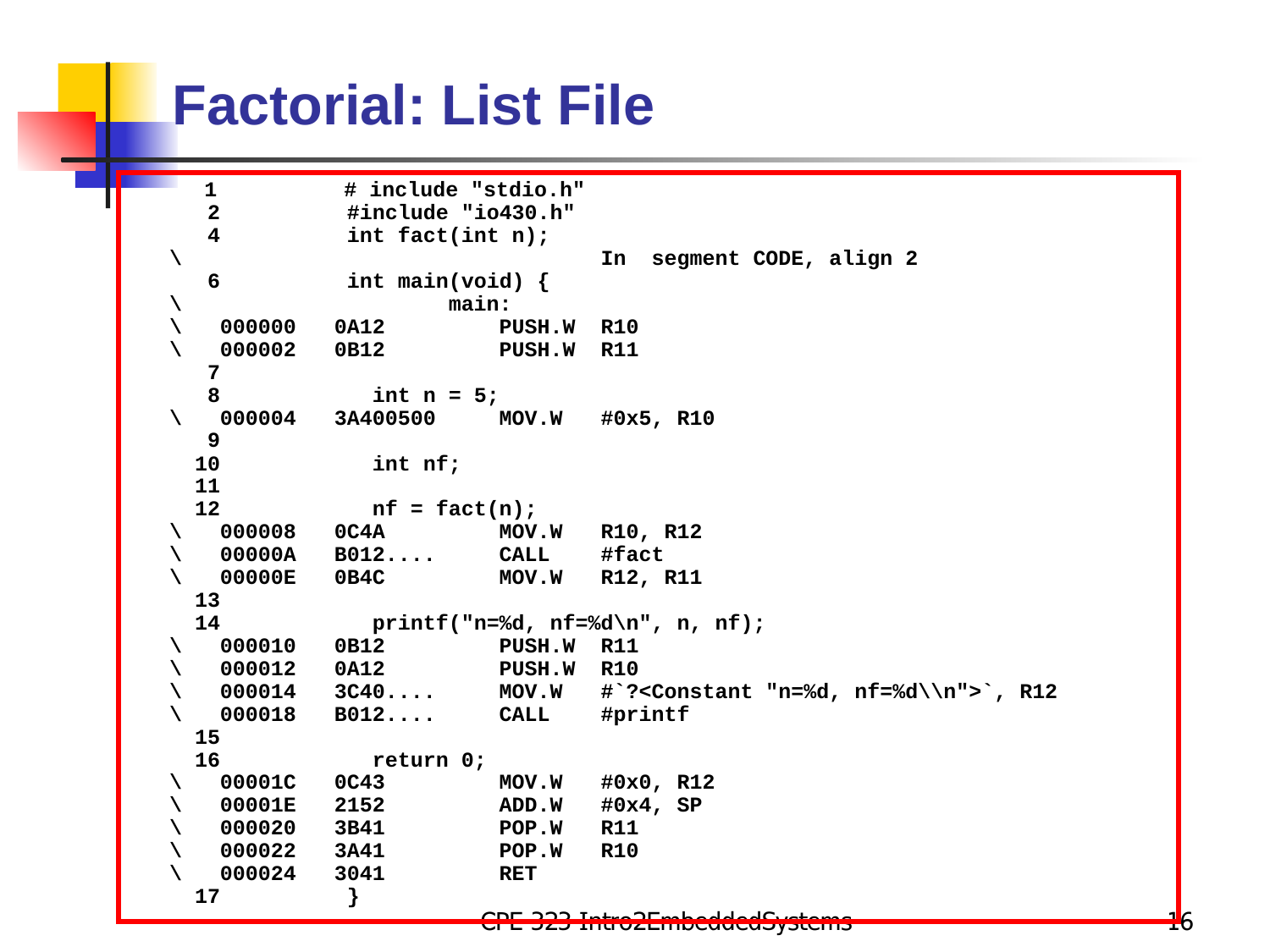

# Factorial: List File
 	  1          # include "stdio.h"
      2          #include "io430.h"
      4          int fact(int n);
   \                                 In  segment CODE, align 2
      6          int main(void) {
   \                     main:
   \   000000   0A12         PUSH.W  R10
   \   000002   0B12         PUSH.W  R11
      7
      8            int n = 5;
   \   000004   3A400500     MOV.W   #0x5, R10
      9
     10            int nf;
     11
     12            nf = fact(n);
   \   000008   0C4A         MOV.W   R10, R12
   \   00000A   B012....     CALL    #fact
   \   00000E   0B4C         MOV.W   R12, R11
     13
     14            printf("n=%d, nf=%d\n", n, nf);
   \   000010   0B12         PUSH.W  R11
   \   000012   0A12         PUSH.W  R10
   \   000014   3C40....     MOV.W   #`?<Constant "n=%d, nf=%d\\n">`, R12
   \   000018   B012....     CALL    #printf
     15
     16            return 0;
   \   00001C   0C43         MOV.W   #0x0, R12
   \   00001E   2152         ADD.W   #0x4, SP
   \   000020   3B41         POP.W   R11
   \   000022   3A41         POP.W   R10
   \   000024   3041         RET
     17          }
CPE 323 Intro2EmbeddedSystems
16